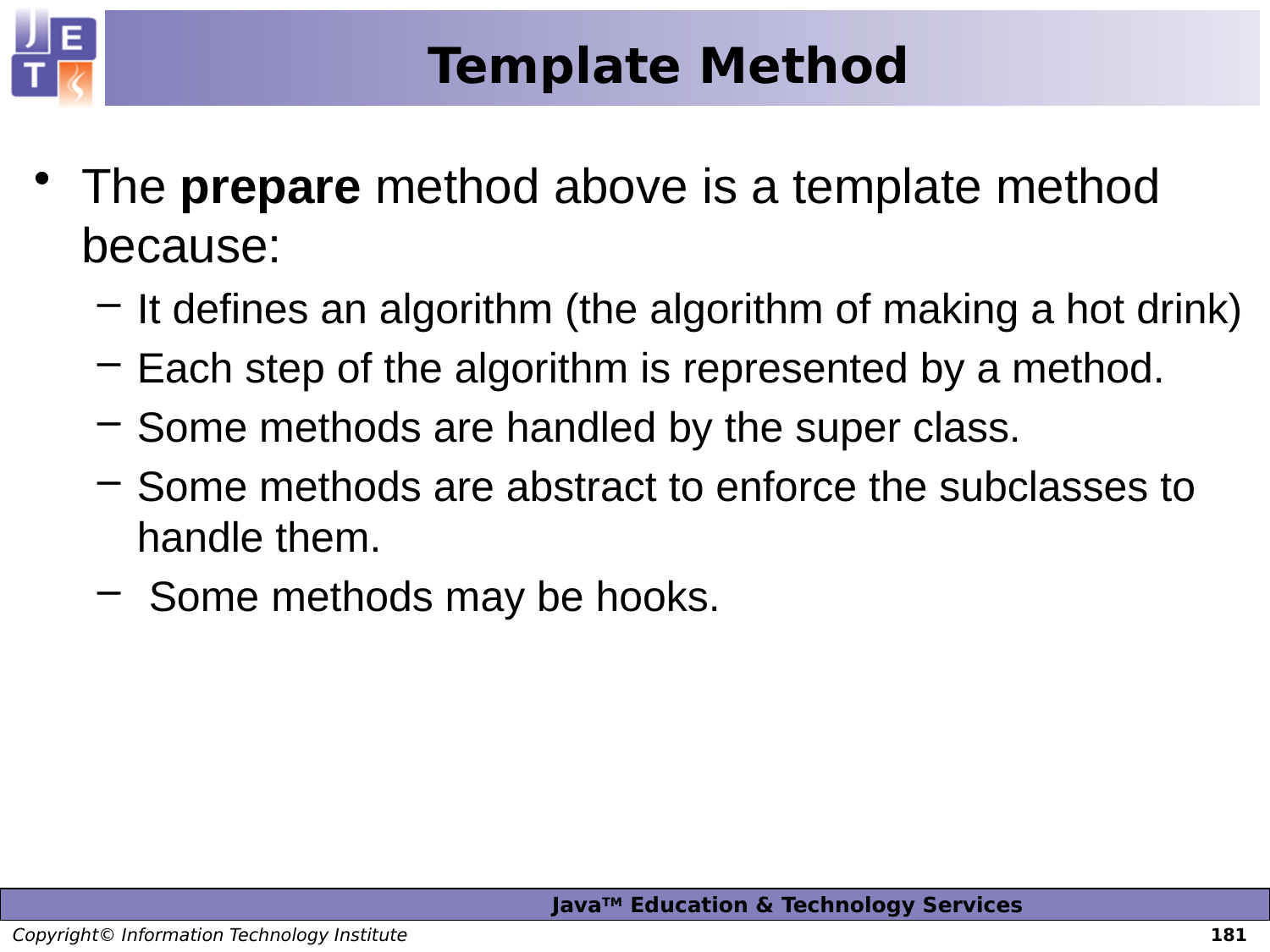

# Template Method
The prepare method above is a template method because:
It defines an algorithm (the algorithm of making a hot drink)
Each step of the algorithm is represented by a method.
Some methods are handled by the super class.
Some methods are abstract to enforce the subclasses to handle them.
 Some methods may be hooks.